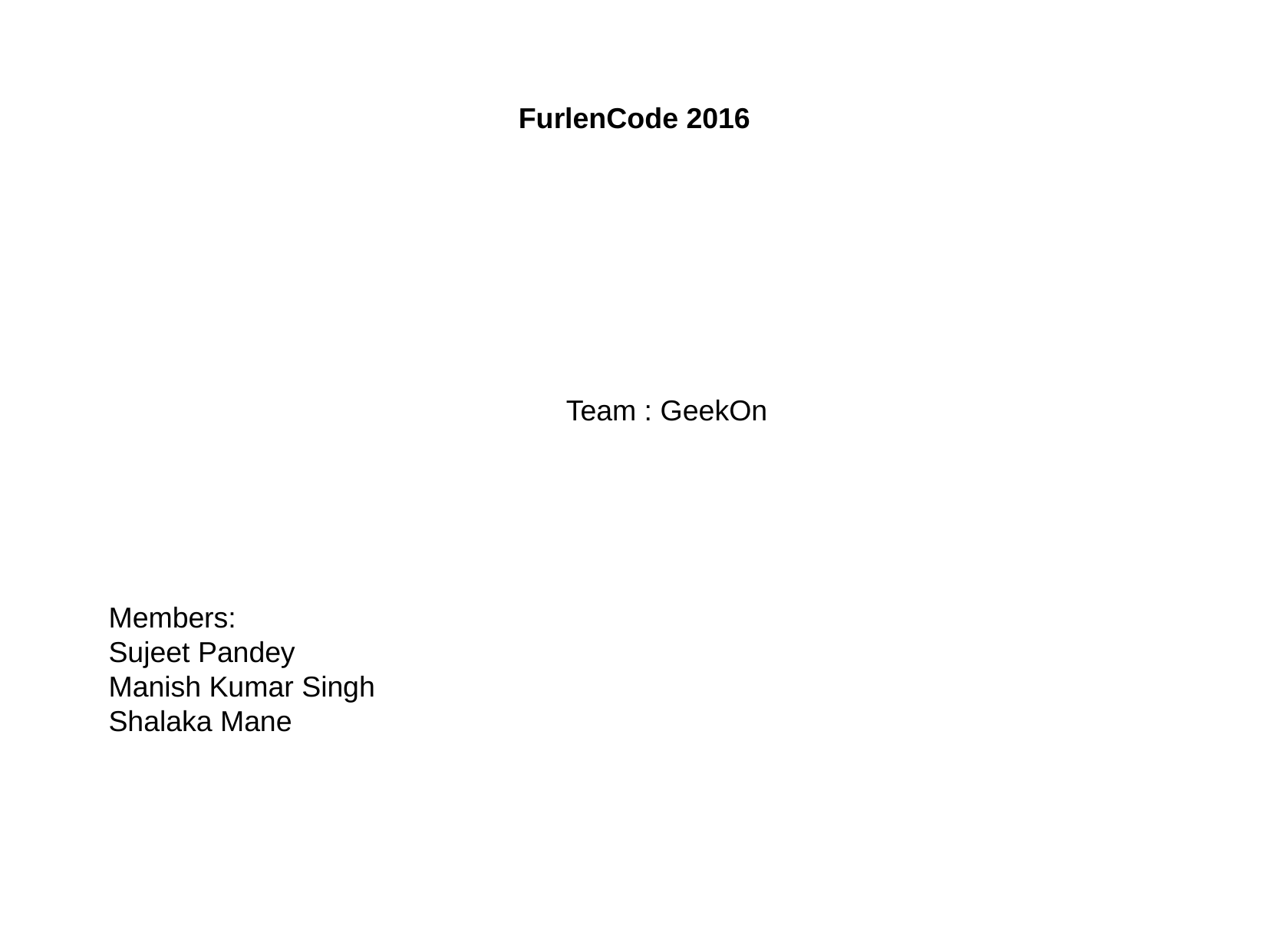

FurlenCode 2016
Team : GeekOn

Members:
Sujeet Pandey
Manish Kumar Singh
Shalaka Mane